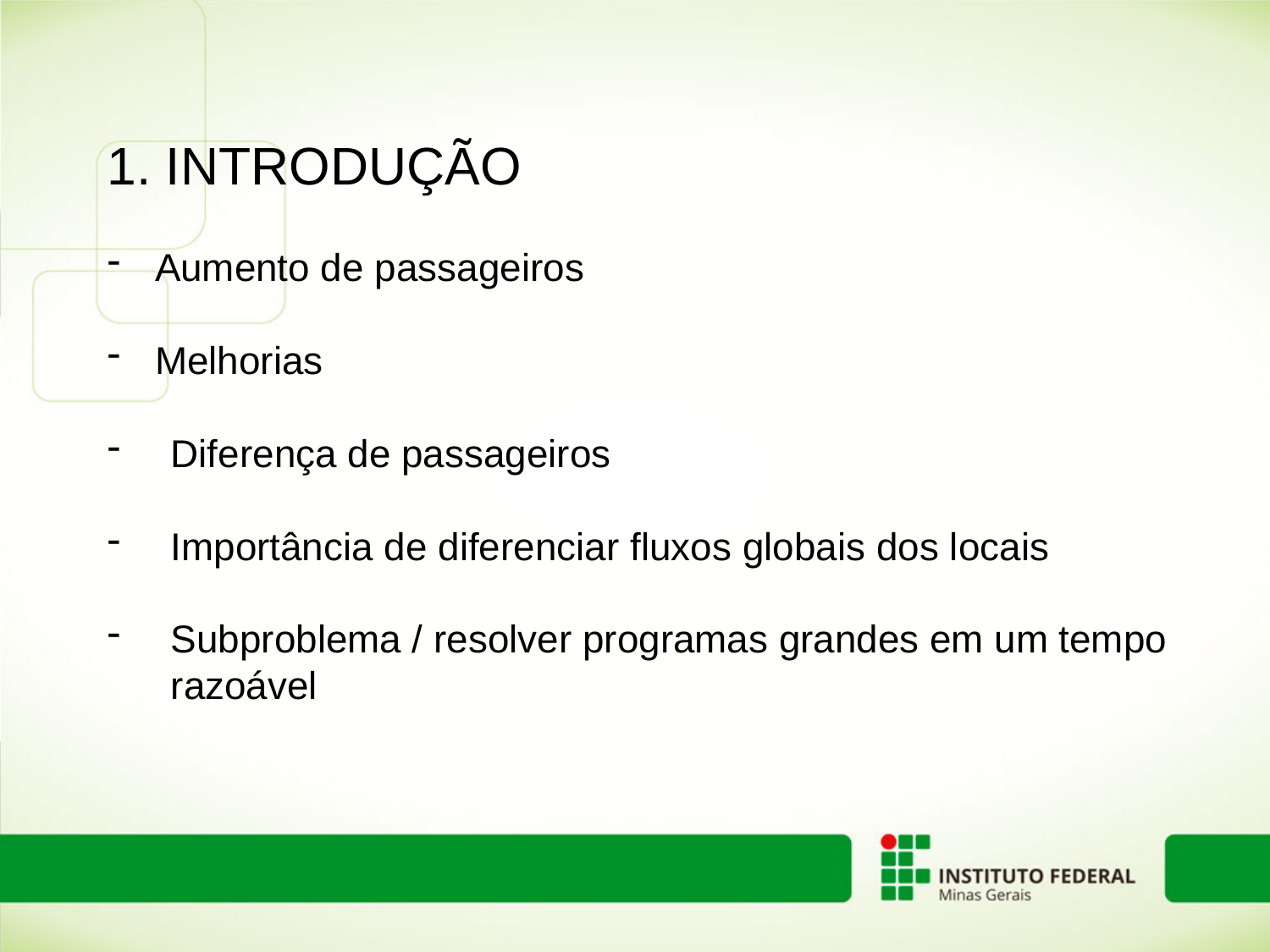

1. INTRODUÇÃO

Aumento de passageiros

Melhorias

Diferença de passageiros

Importância de diferenciar fluxos globais dos locais

Subproblema / resolver programas grandes em um tempo razoável